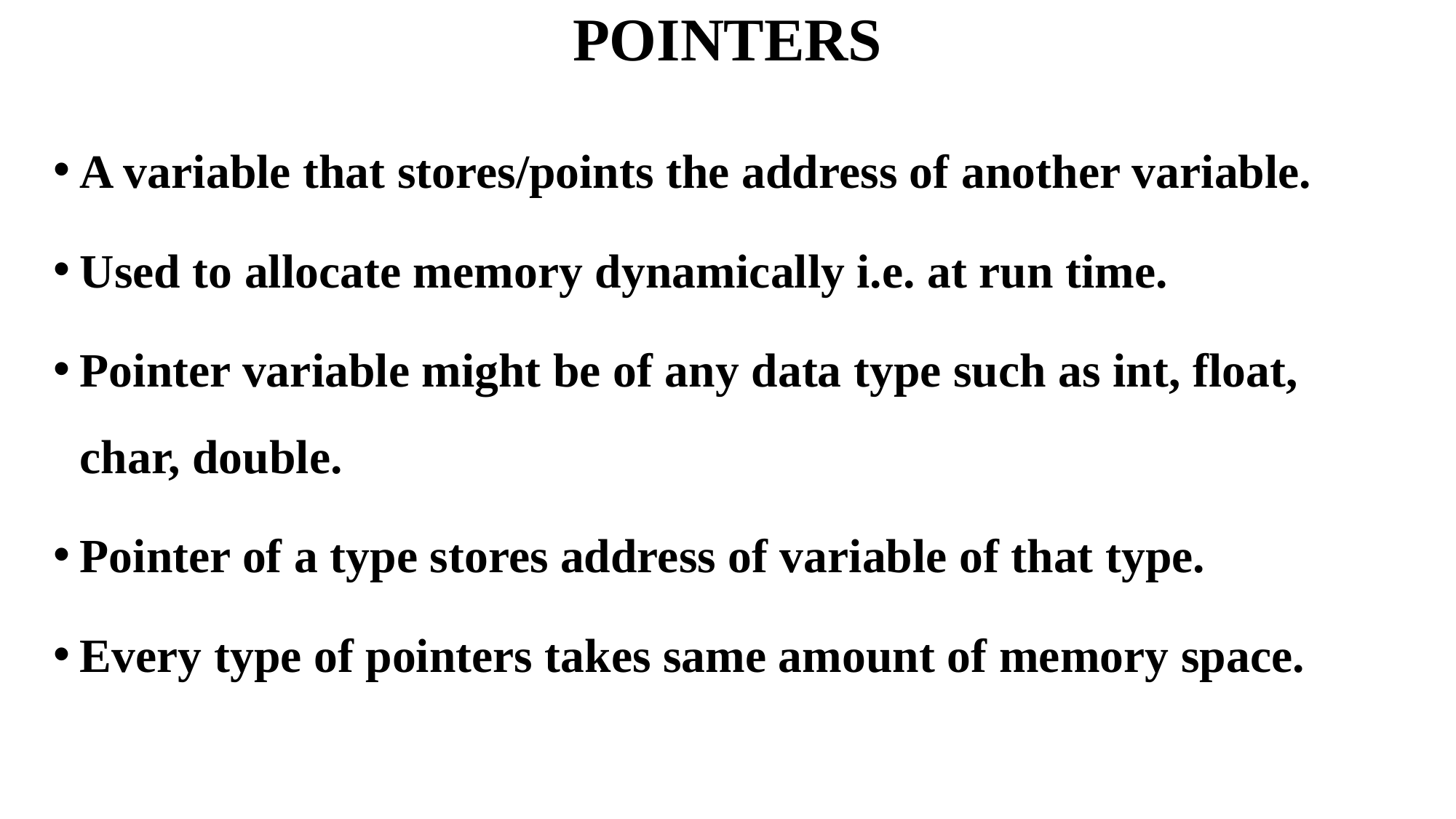

# POINTERS
A variable that stores/points the address of another variable.
Used to allocate memory dynamically i.e. at run time.
Pointer variable might be of any data type such as int, float, char, double.
Pointer of a type stores address of variable of that type.
Every type of pointers takes same amount of memory space.